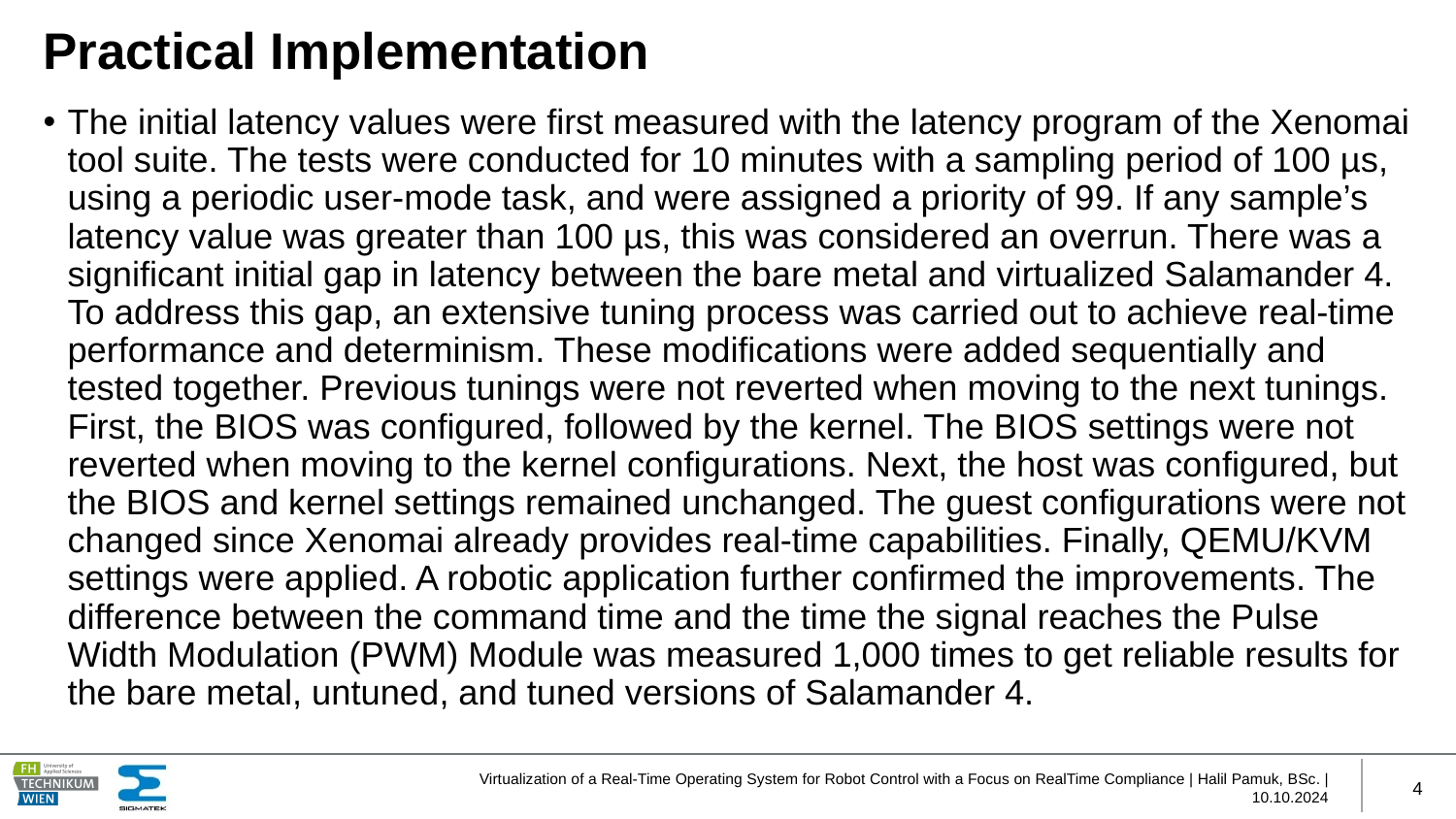

# Practical Implementation
The initial latency values were first measured with the latency program of the Xenomai tool suite. The tests were conducted for 10 minutes with a sampling period of 100 µs, using a periodic user-mode task, and were assigned a priority of 99. If any sample’s latency value was greater than 100 µs, this was considered an overrun. There was a significant initial gap in latency between the bare metal and virtualized Salamander 4. To address this gap, an extensive tuning process was carried out to achieve real-time performance and determinism. These modifications were added sequentially and tested together. Previous tunings were not reverted when moving to the next tunings. First, the BIOS was configured, followed by the kernel. The BIOS settings were not reverted when moving to the kernel configurations. Next, the host was configured, but the BIOS and kernel settings remained unchanged. The guest configurations were not changed since Xenomai already provides real-time capabilities. Finally, QEMU/KVM settings were applied. A robotic application further confirmed the improvements. The difference between the command time and the time the signal reaches the Pulse Width Modulation (PWM) Module was measured 1,000 times to get reliable results for the bare metal, untuned, and tuned versions of Salamander 4.
Virtualization of a Real-Time Operating System for Robot Control with a Focus on RealTime Compliance | Halil Pamuk, BSc. | 10.10.2024
4